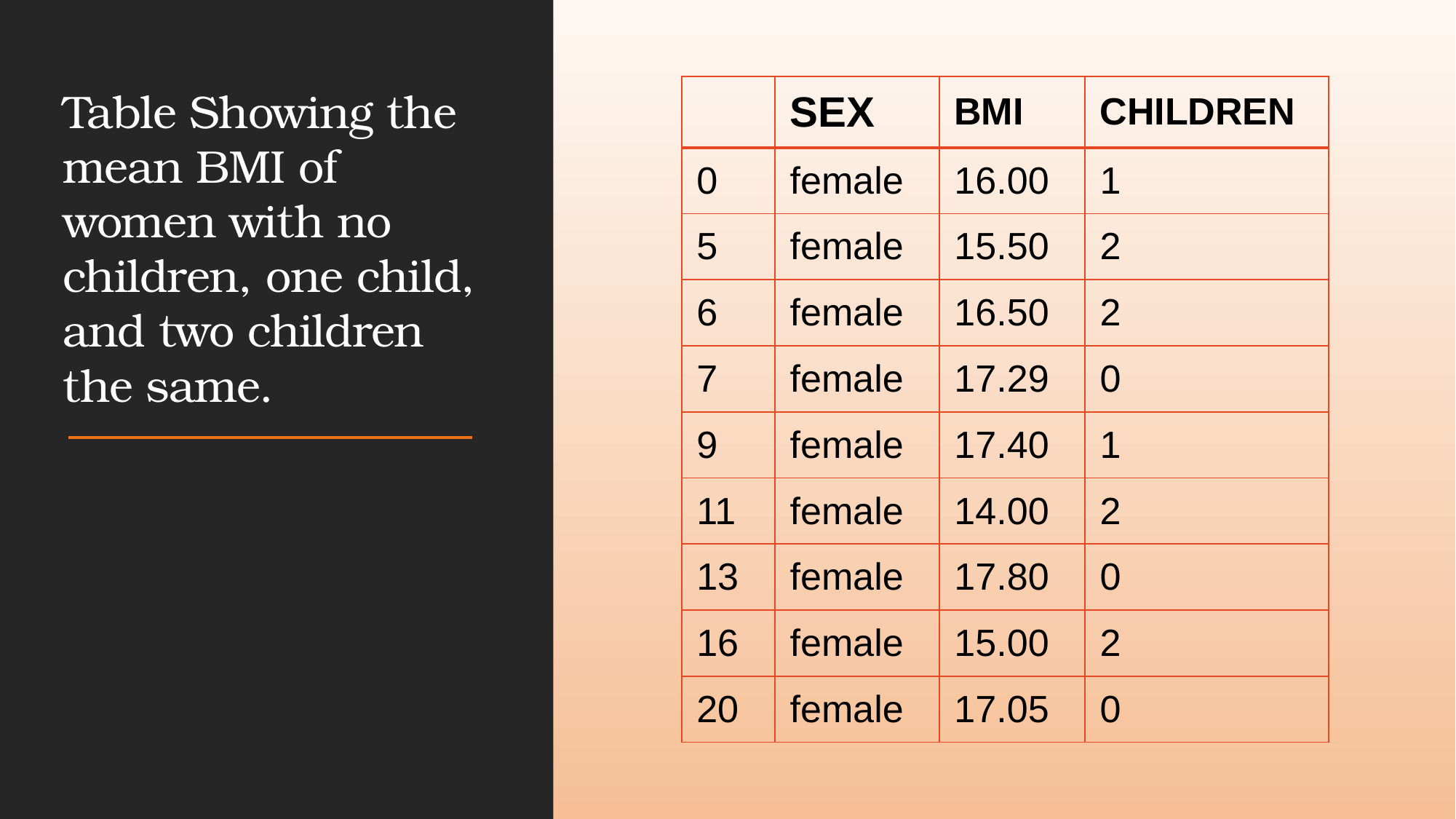

Table Showing the mean BMI of women with no children, one child, and two children the same.
|  | SEX | BMI | CHILDREN |
| --- | --- | --- | --- |
| 0 | female | 16.00 | 1 |
| 5 | female | 15.50 | 2 |
| 6 | female | 16.50 | 2 |
| 7 | female | 17.29 | 0 |
| 9 | female | 17.40 | 1 |
| 11 | female | 14.00 | 2 |
| 13 | female | 17.80 | 0 |
| 16 | female | 15.00 | 2 |
| 20 | female | 17.05 | 0 |